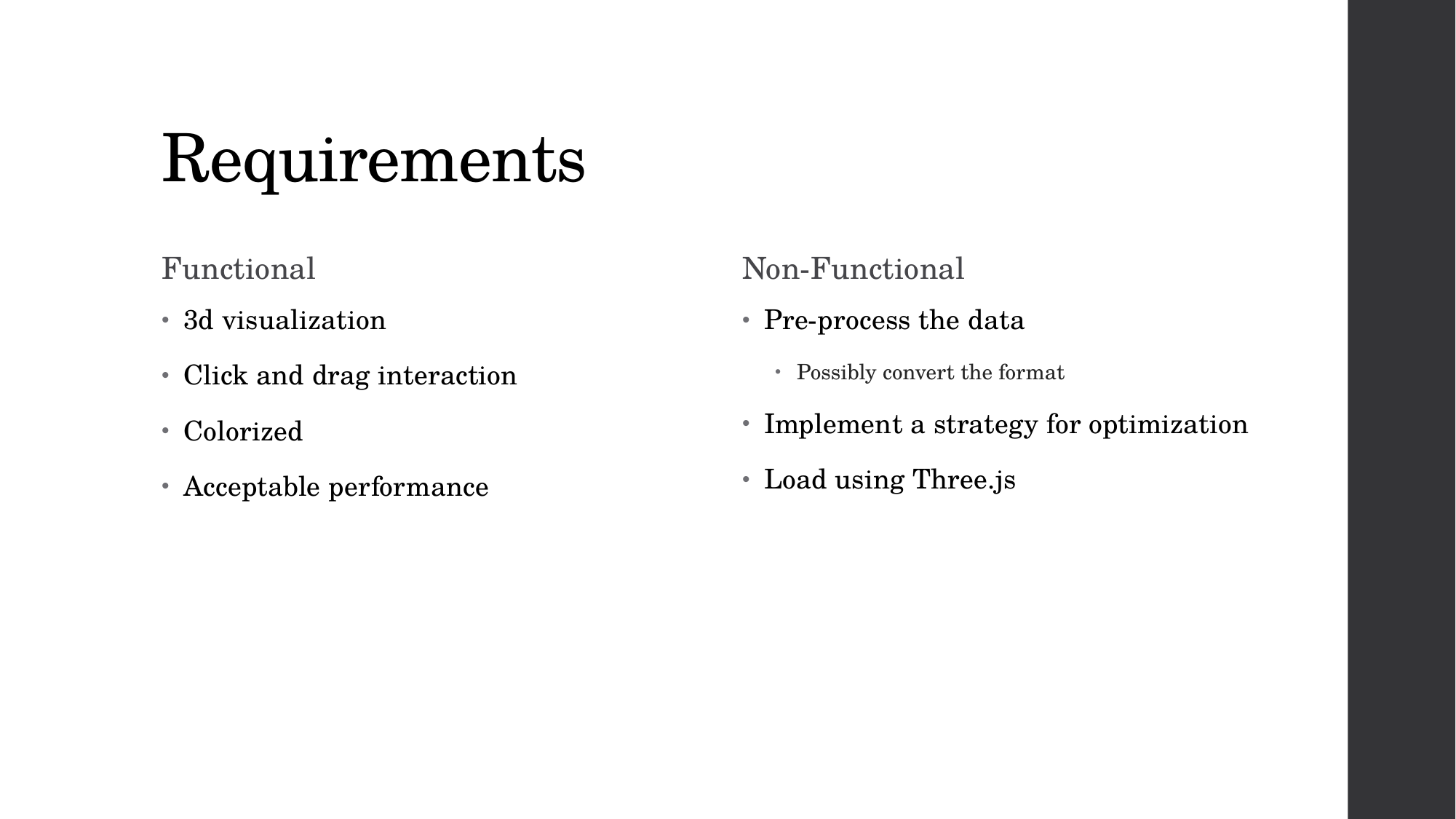

# Requirements
Functional
Non-Functional
3d visualization
Click and drag interaction
Colorized
Acceptable performance

Pre-process the data
Possibly convert the format
Implement a strategy for optimization
Load using Three.js